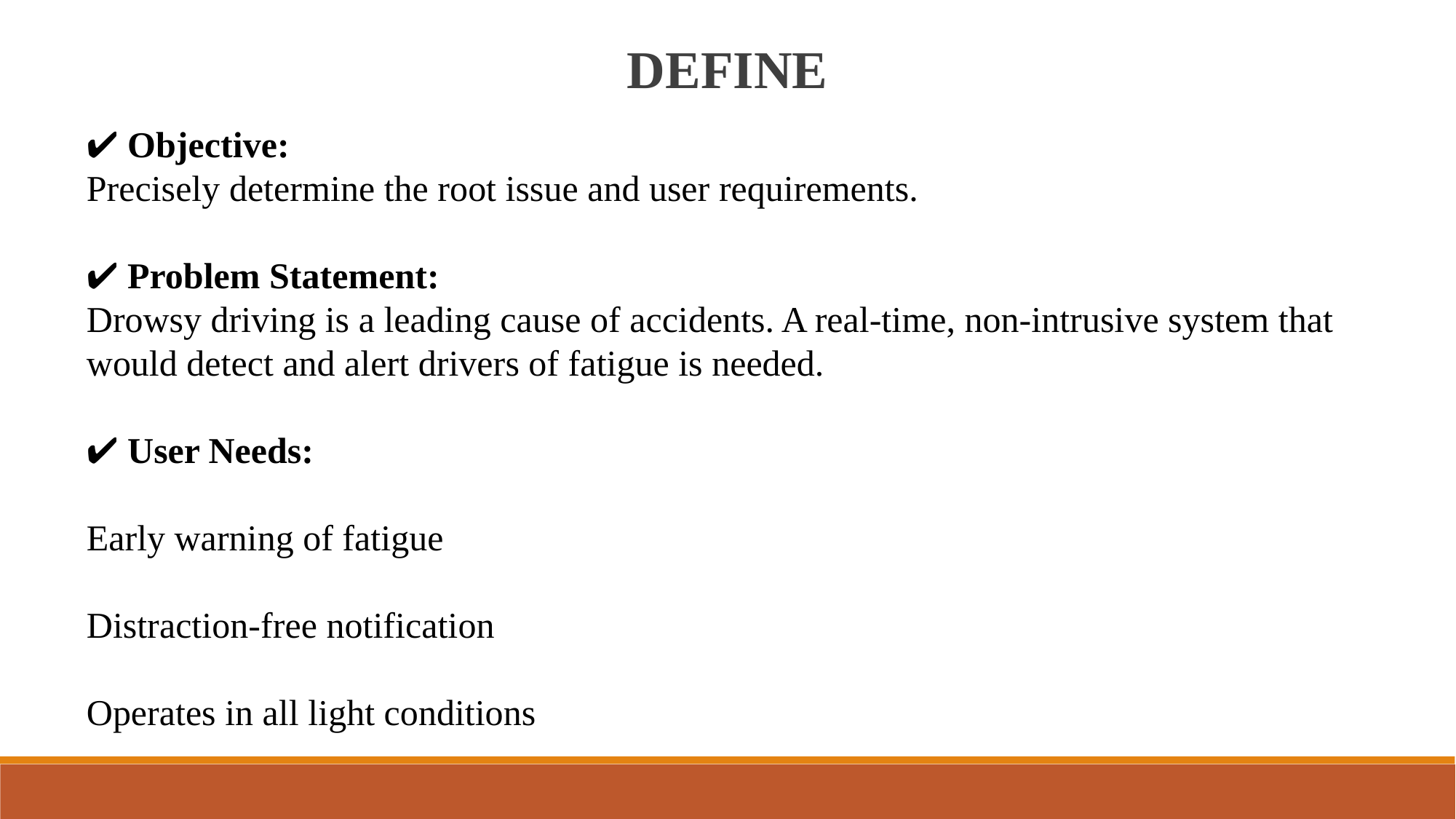

DEFINE
✔ Objective:
Precisely determine the root issue and user requirements.

✔ Problem Statement:
Drowsy driving is a leading cause of accidents. A real-time, non-intrusive system that would detect and alert drivers of fatigue is needed.

✔ User Needs:

Early warning of fatigue

Distraction-free notification

Operates in all light conditions